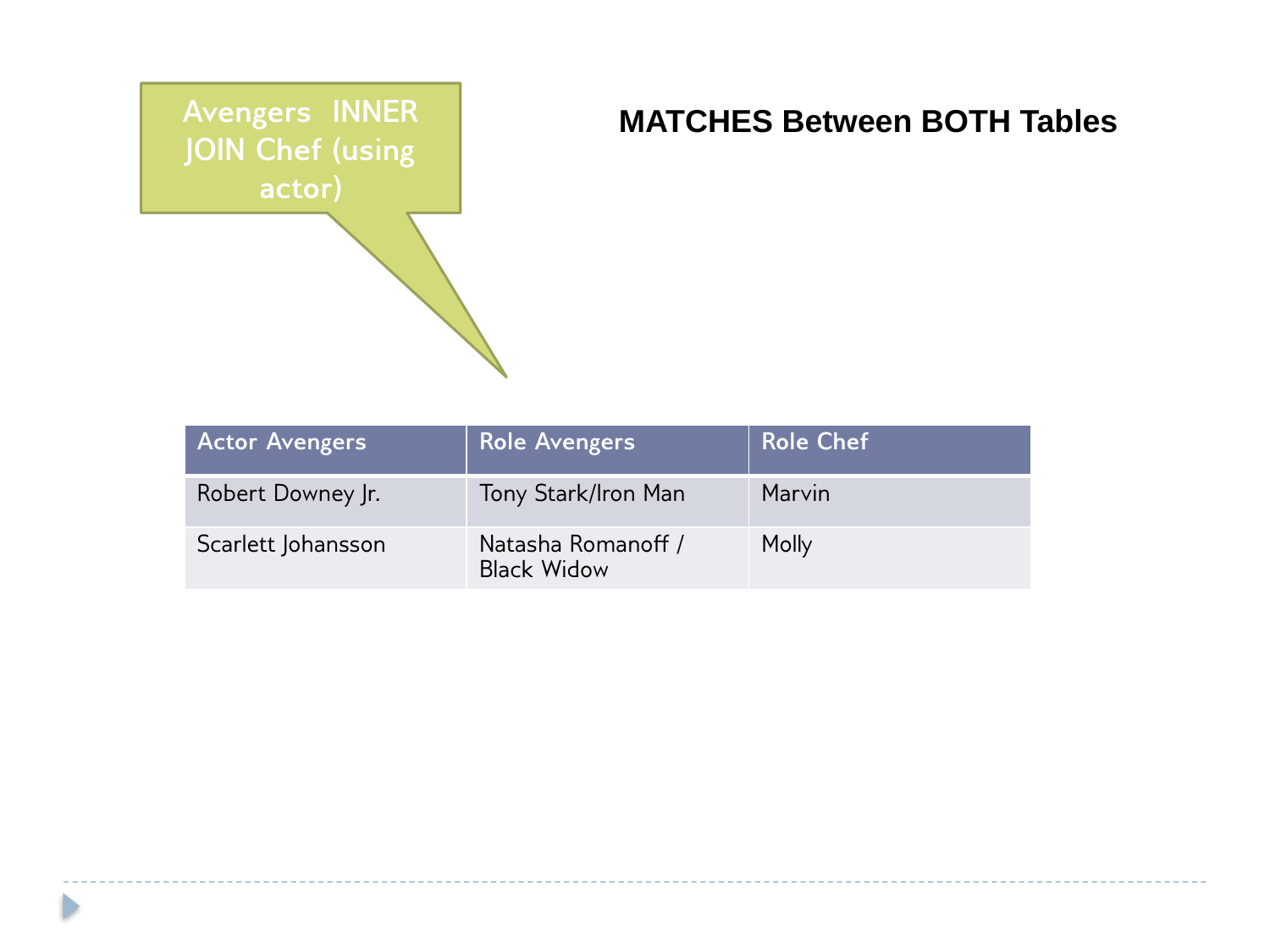

Avengers  INNER JOIN Chef (using actor)
MATCHES Between BOTH Tables
| Actor Avengers | Role Avengers | Role Chef |
| --- | --- | --- |
| Robert Downey Jr. | Tony Stark/Iron Man | Marvin |
| Scarlett Johansson | Natasha Romanoff / Black Widow | Molly |